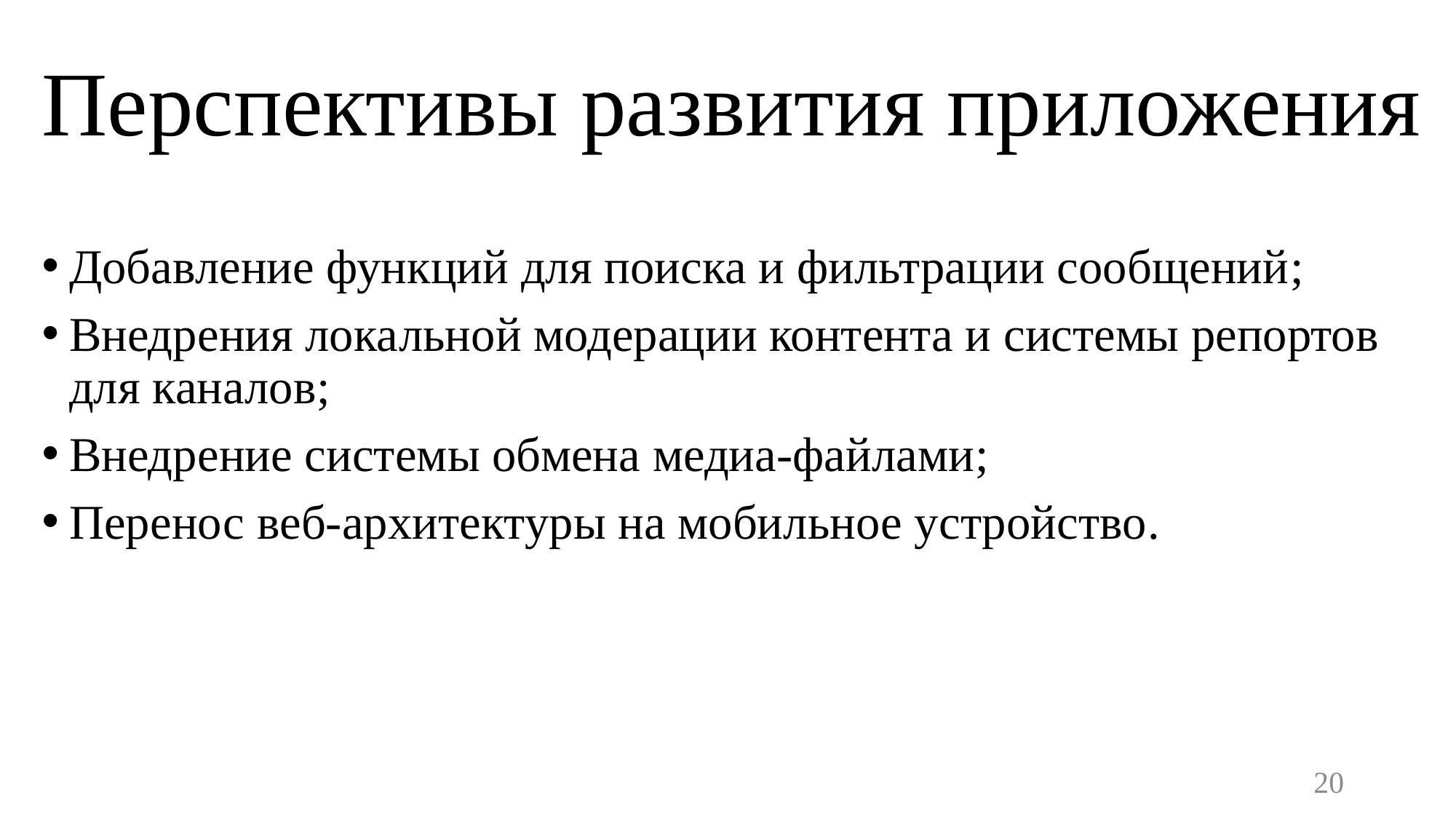

# Перспективы развития приложения
Добавление функций для поиска и фильтрации сообщений;
Внедрения локальной модерации контента и системы репортов для каналов;
Внедрение системы обмена медиа-файлами;
Перенос веб-архитектуры на мобильное устройство.
20